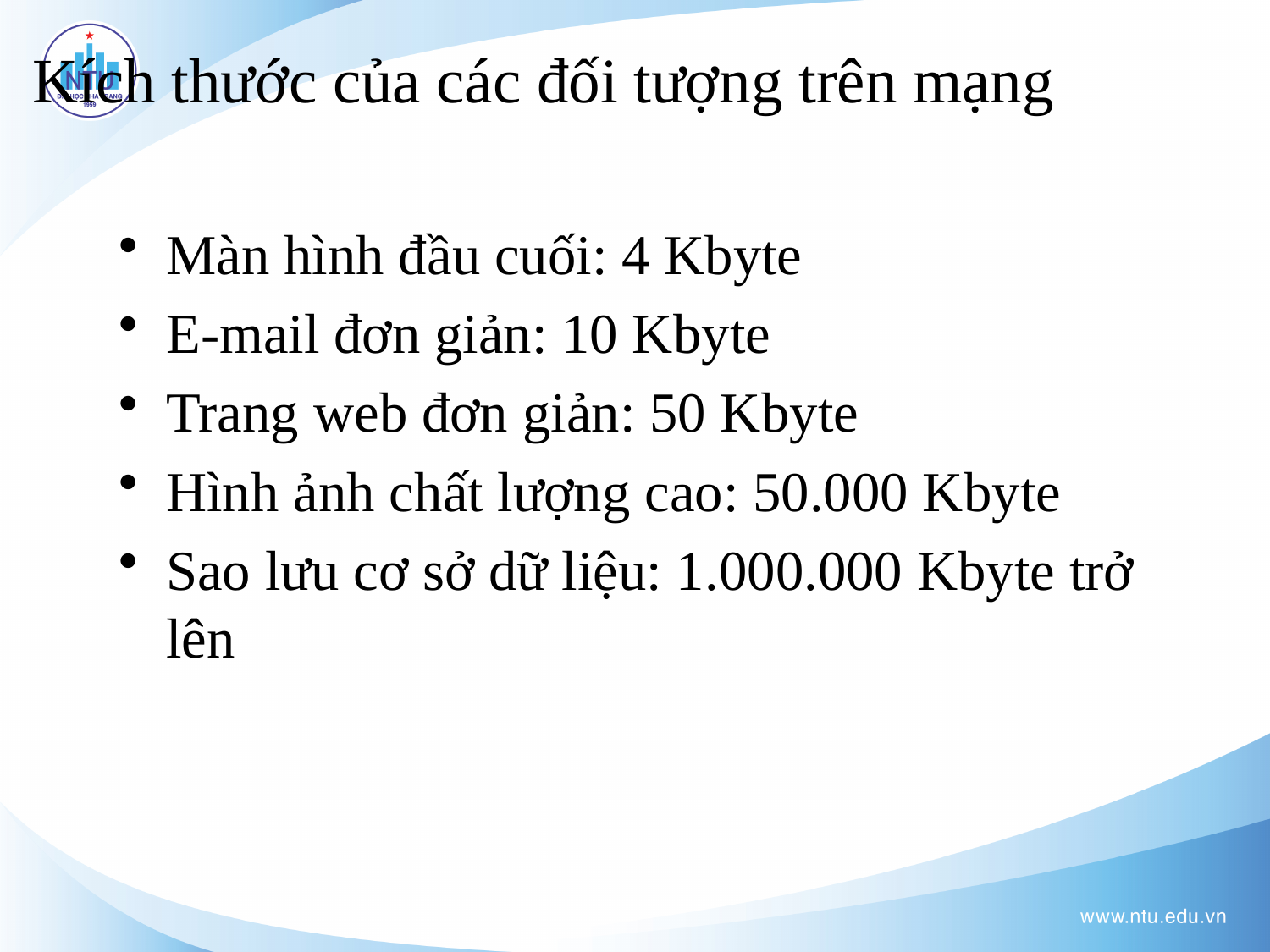

# Kích thước của các đối tượng trên mạng
Màn hình đầu cuối: 4 Kbyte
E-mail đơn giản: 10 Kbyte
Trang web đơn giản: 50 Kbyte
Hình ảnh chất lượng cao: 50.000 Kbyte
Sao lưu cơ sở dữ liệu: 1.000.000 Kbyte trở lên